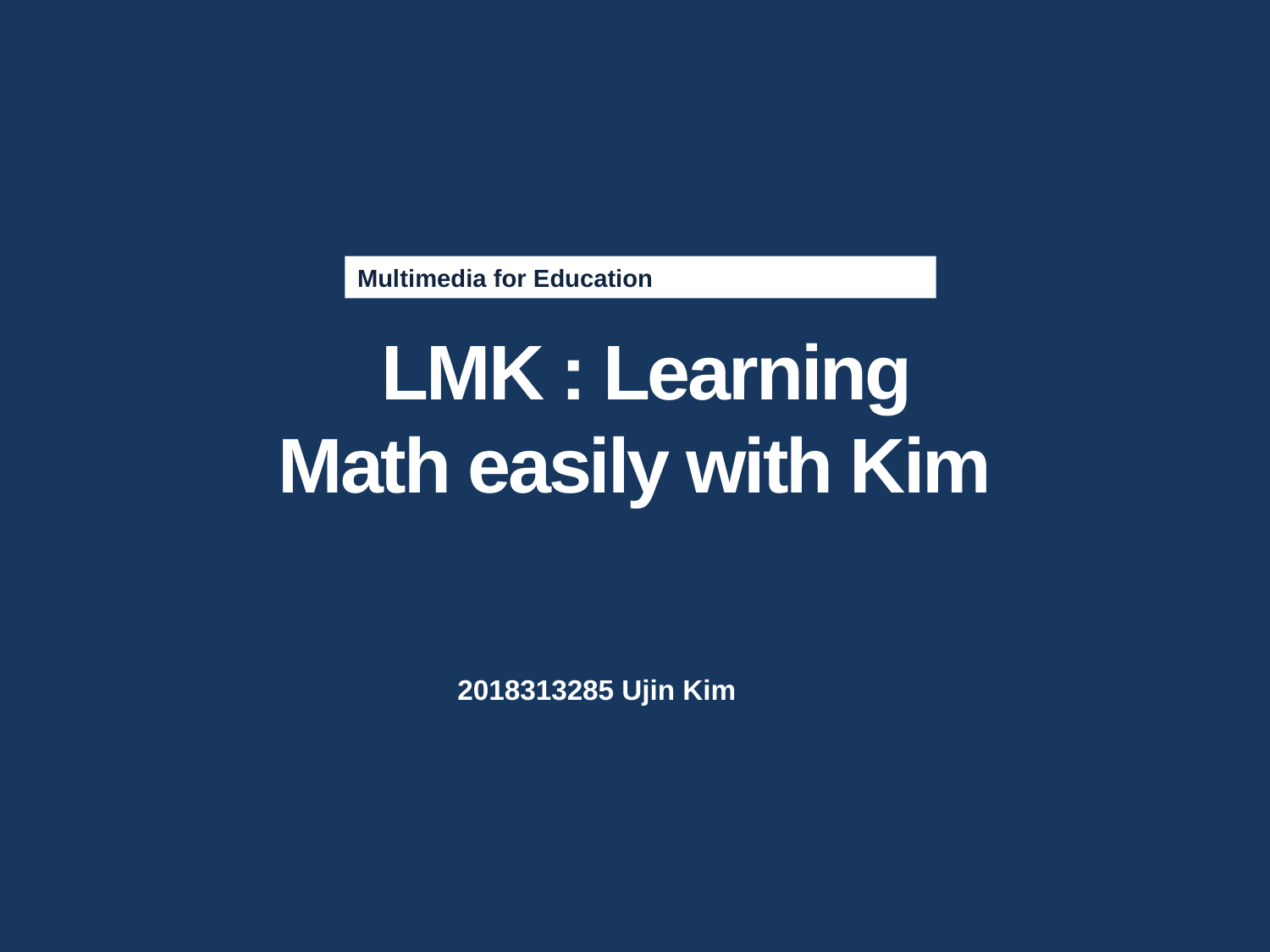

Multimedia for Education
 LMK : Learning Math easily with Kim
2018313285 Ujin Kim